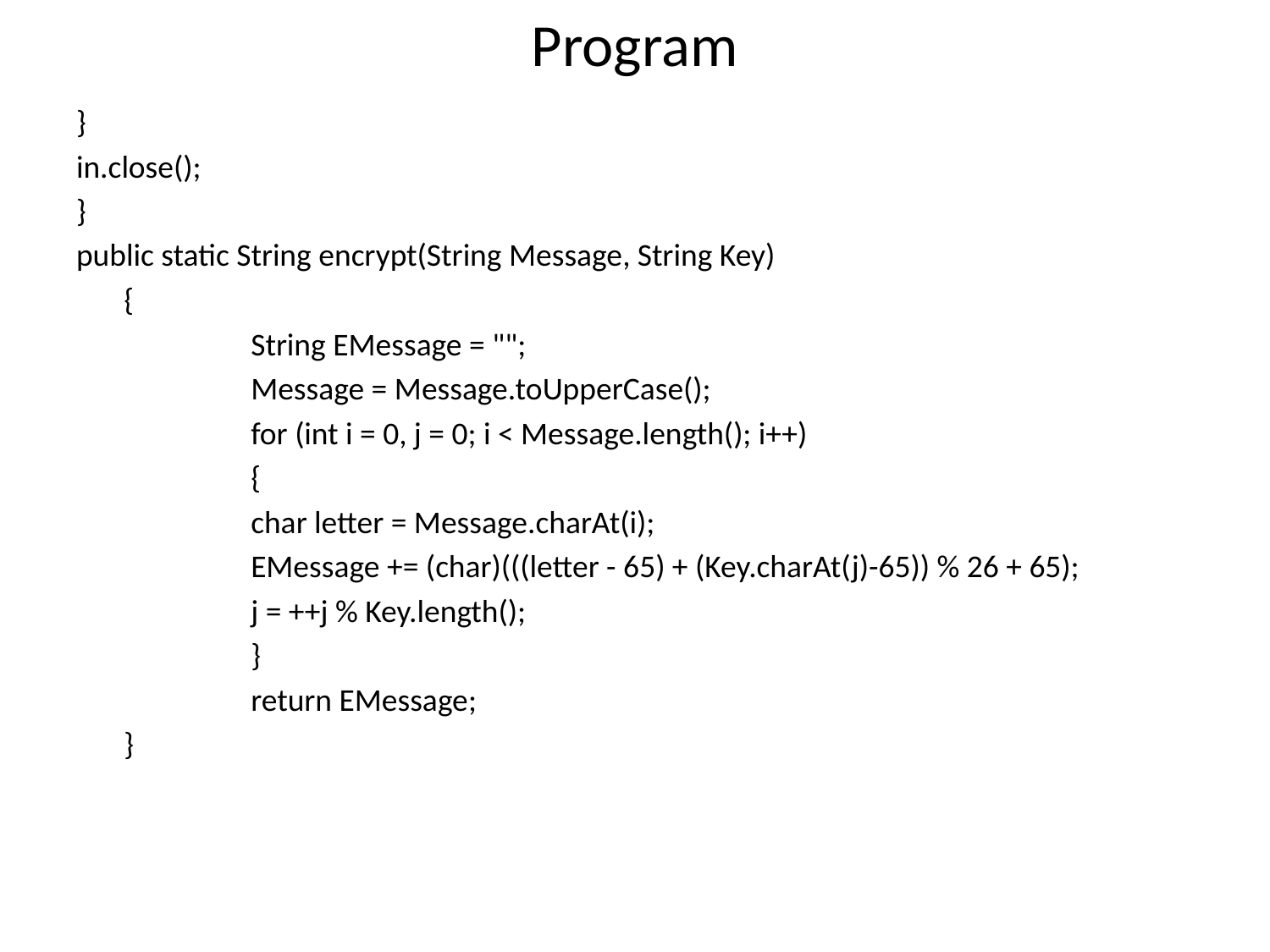

# Program
}
in.close();
}
public static String encrypt(String Message, String Key)
	{
		String EMessage = "";
		Message = Message.toUpperCase();
		for (int i = 0, j = 0; i < Message.length(); i++)
		{
		char letter = Message.charAt(i);
		EMessage += (char)(((letter - 65) + (Key.charAt(j)-65)) % 26 + 65);
		j = ++j % Key.length();
		}
		return EMessage;
	}